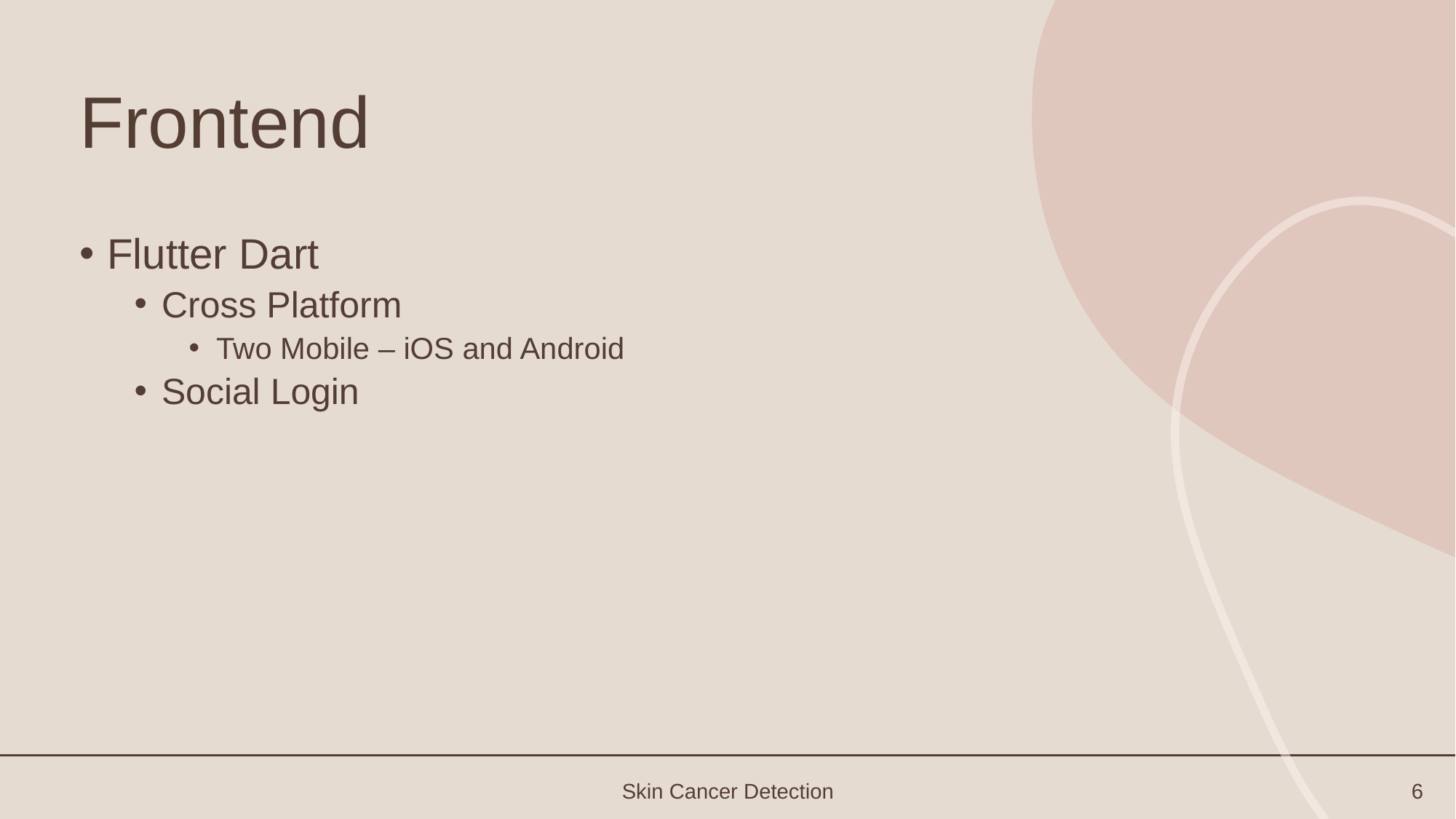

# Frontend
Flutter Dart
Cross Platform
Two Mobile – iOS and Android
Social Login
Skin Cancer Detection
6